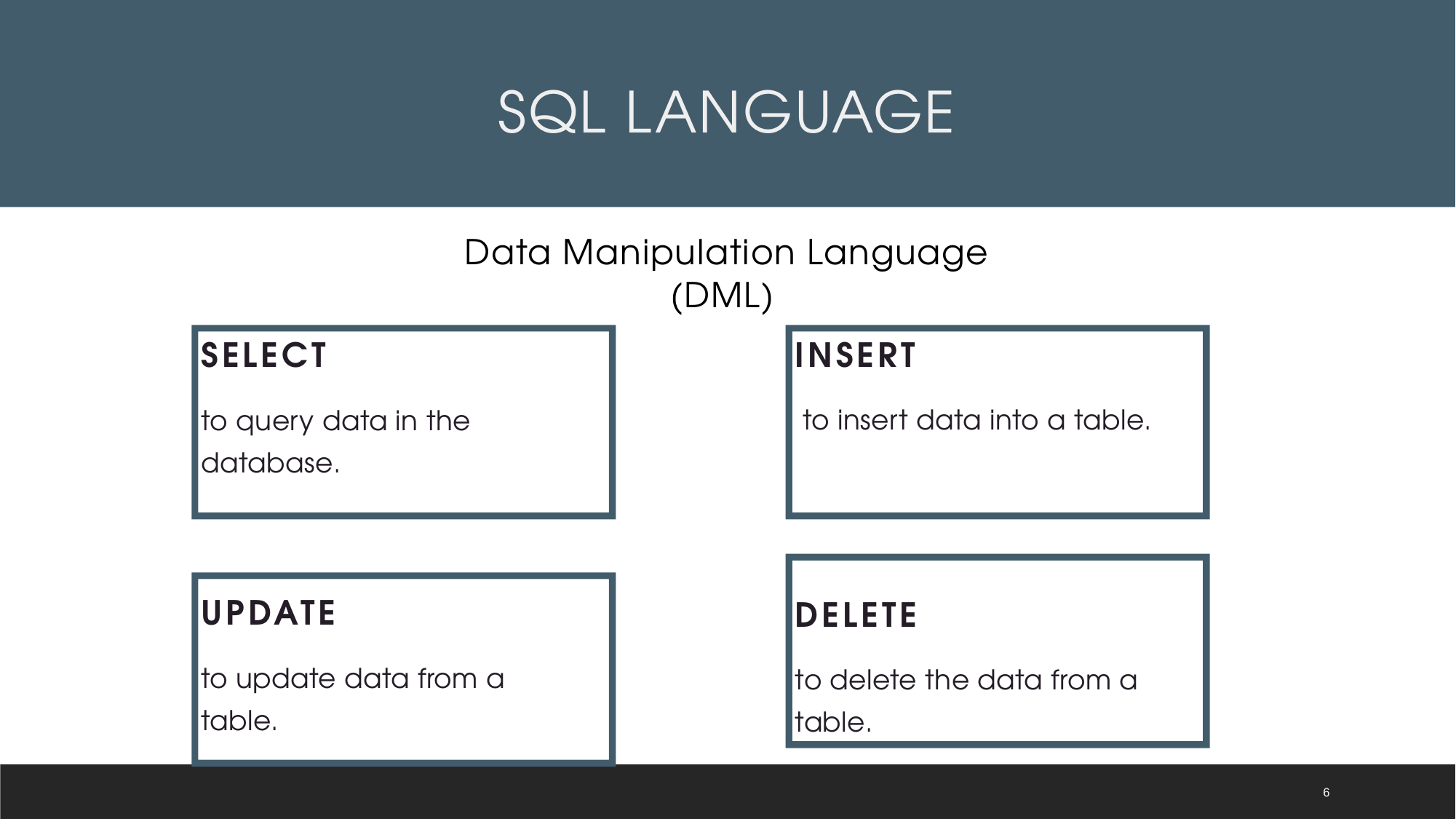

SQL LANGUAGE
Data Manipulation Language (DML)

INSERT
 to insert data into a table.
SELECT
to query data in the database.

UPDATE
to update data from a table.
DELETE
to delete the data from a table.
6